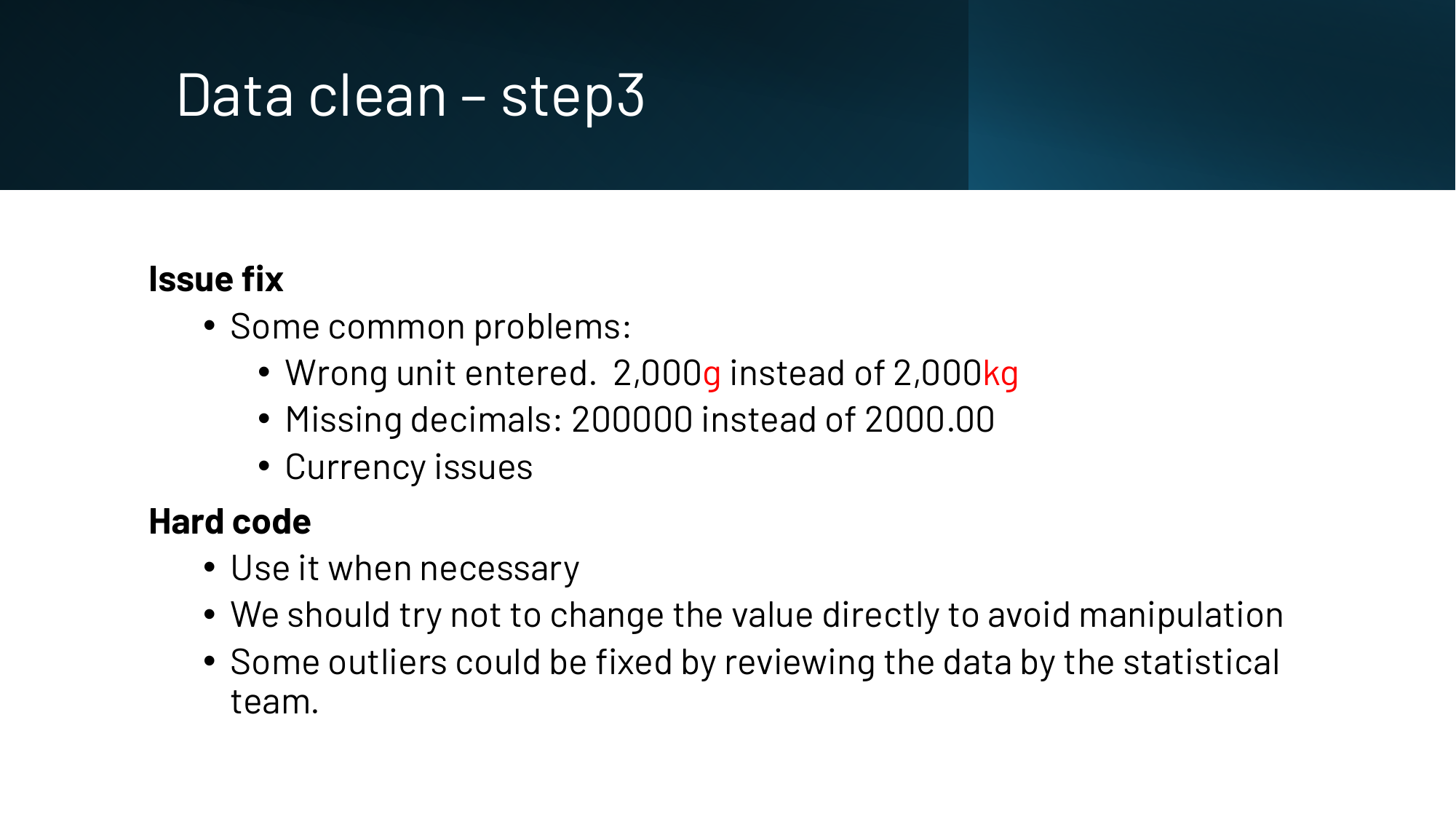

# Data clean – step3
Issue fix
Some common problems:
Wrong unit entered.  2,000g instead of 2,000kg
Missing decimals: 200000 instead of 2000.00
Currency issues
Hard code
Use it when necessary
We should try not to change the value directly to avoid manipulation
Some outliers could be fixed by reviewing the data by the statistical team.